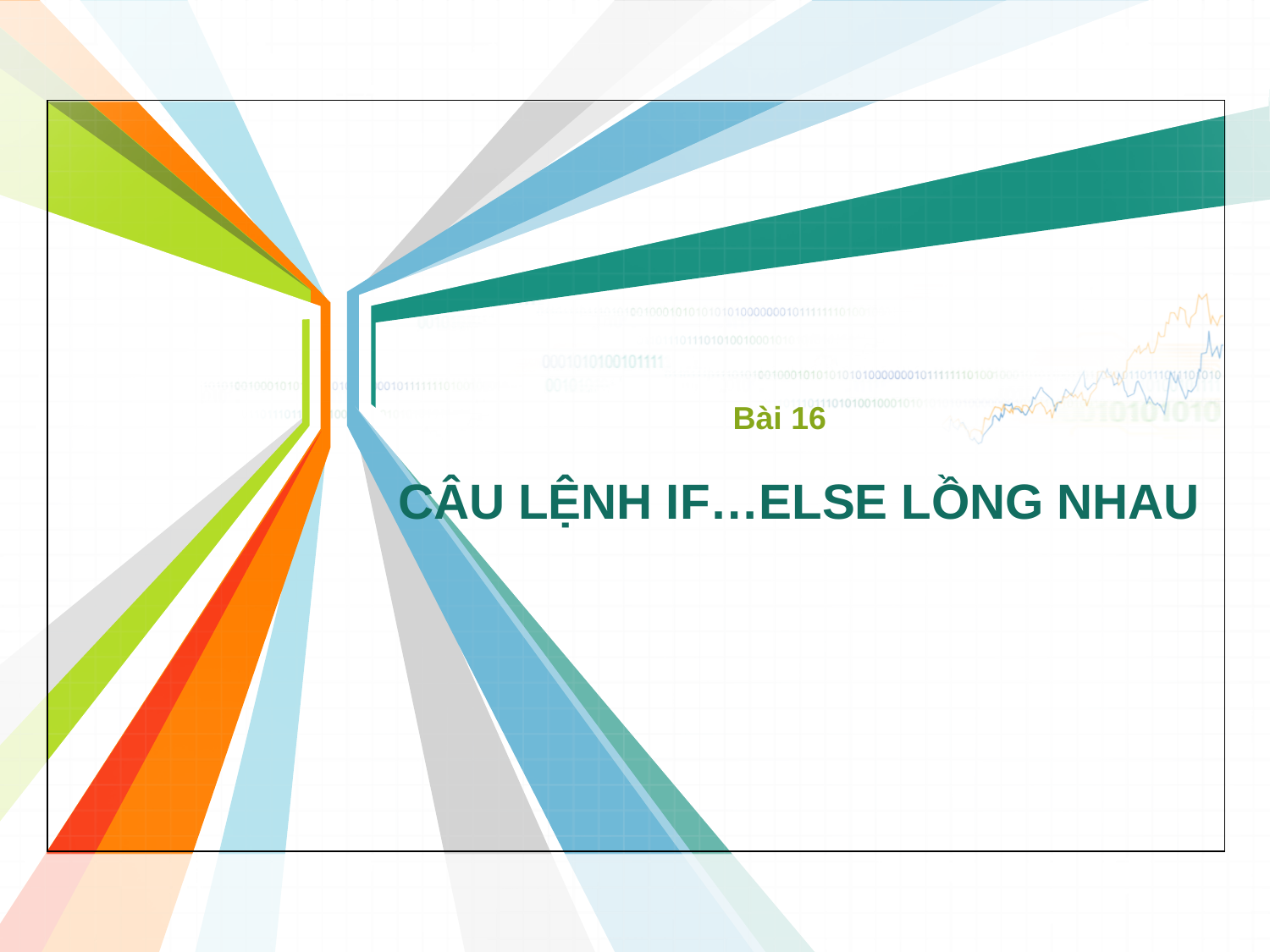

Bài 16
# CÂU LỆNH IF…ELSE LỒNG NHAU